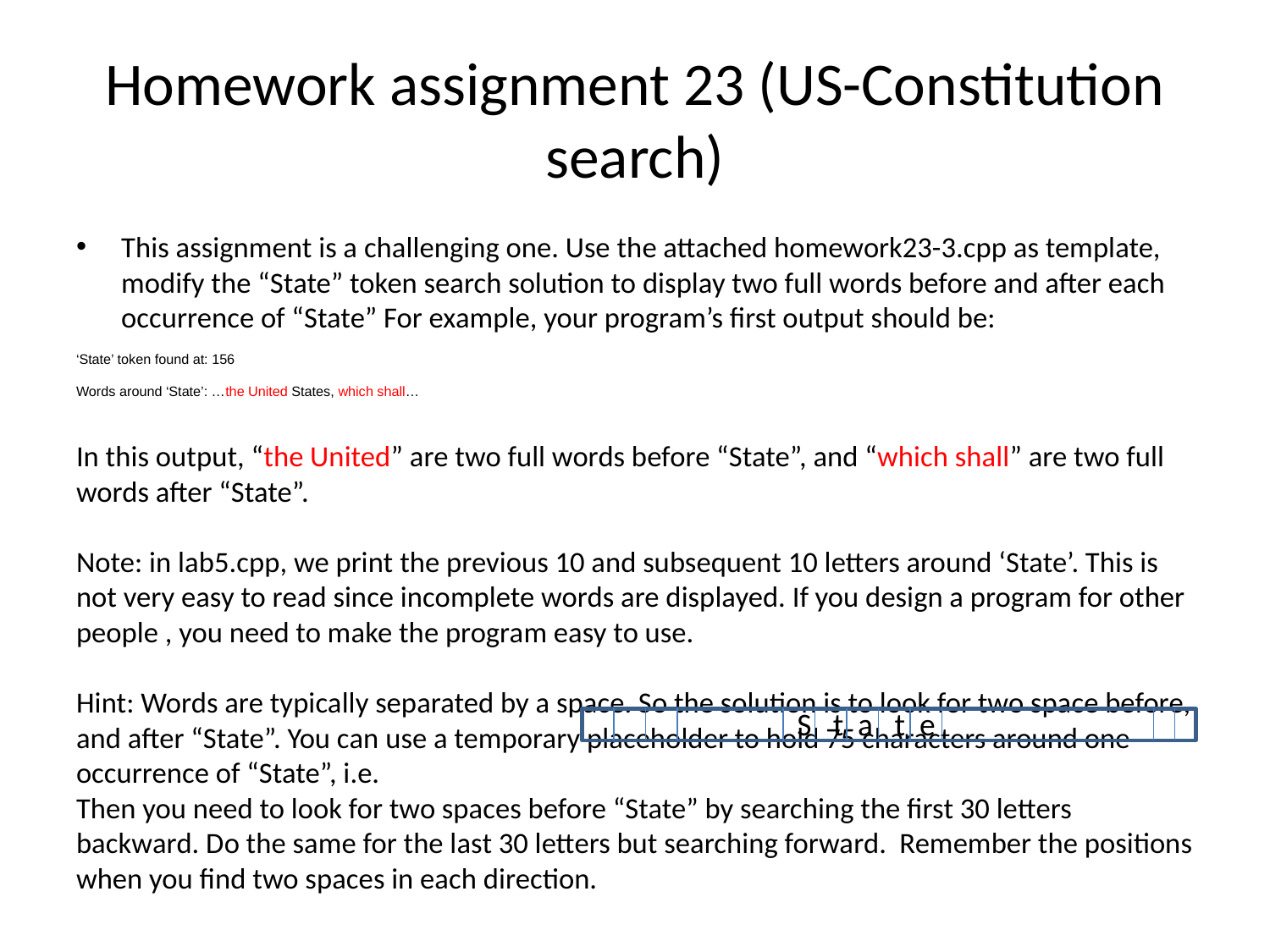

# Homework assignment 23 (US-Constitution search)
This assignment is a challenging one. Use the attached homework23-3.cpp as template, modify the “State” token search solution to display two full words before and after each occurrence of “State” For example, your program’s first output should be:

‘State’ token found at: 156
Words around ‘State’: …the United States, which shall…

In this output, “the United” are two full words before “State”, and “which shall” are two full words after “State”.

Note: in lab5.cpp, we print the previous 10 and subsequent 10 letters around ‘State’. This is not very easy to read since incomplete words are displayed. If you design a program for other people , you need to make the program easy to use.

Hint: Words are typically separated by a space. So the solution is to look for two space before, and after “State”. You can use a temporary placeholder to hold 75 characters around one occurrence of “State”, i.e.
Then you need to look for two spaces before “State” by searching the first 30 letters backward. Do the same for the last 30 letters but searching forward.  Remember the positions when you find two spaces in each direction.
S   t  a   t  e